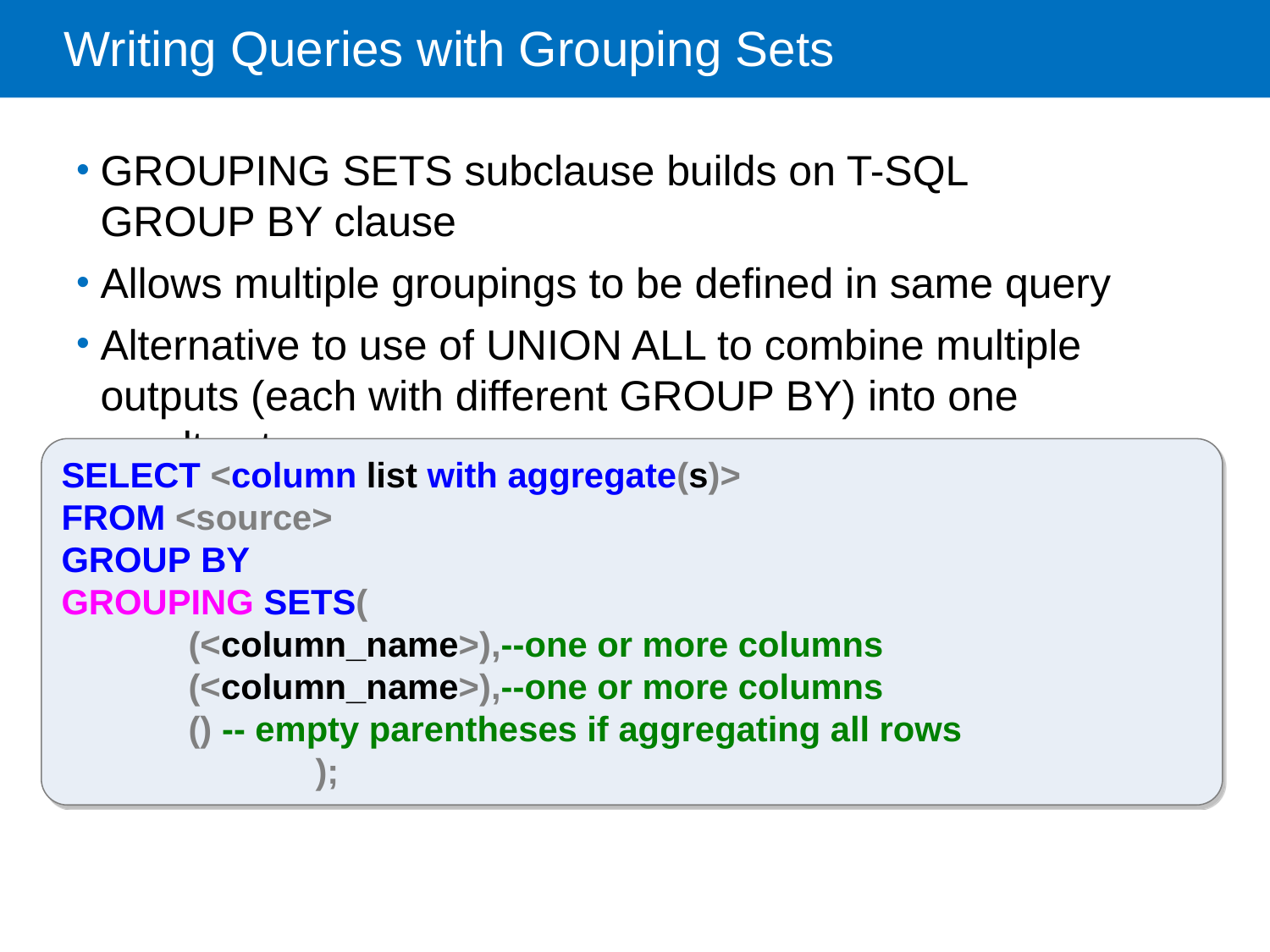

# Writing Queries with Grouping Sets
GROUPING SETS subclause builds on T-SQL GROUP BY clause
Allows multiple groupings to be defined in same query
Alternative to use of UNION ALL to combine multiple outputs (each with different GROUP BY) into one result set
SELECT <column list with aggregate(s)>
FROM <source>
GROUP BY
GROUPING SETS(
	(<column_name>),--one or more columns
	(<column_name>),--one or more columns
	() -- empty parentheses if aggregating all rows
		);